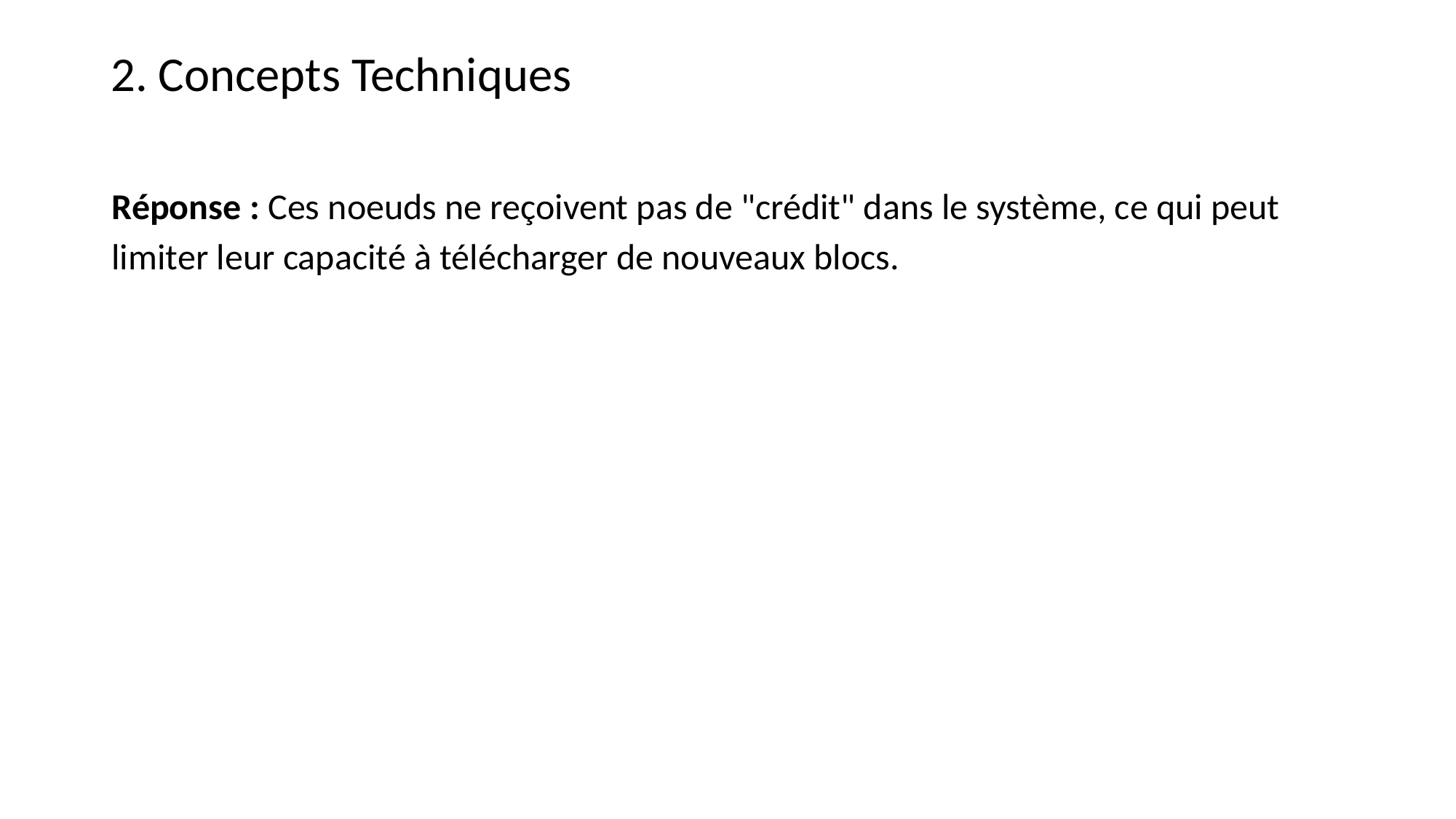

2. Concepts Techniques
Réponse : Ces noeuds ne reçoivent pas de "crédit" dans le système, ce qui peut limiter leur capacité à télécharger de nouveaux blocs.